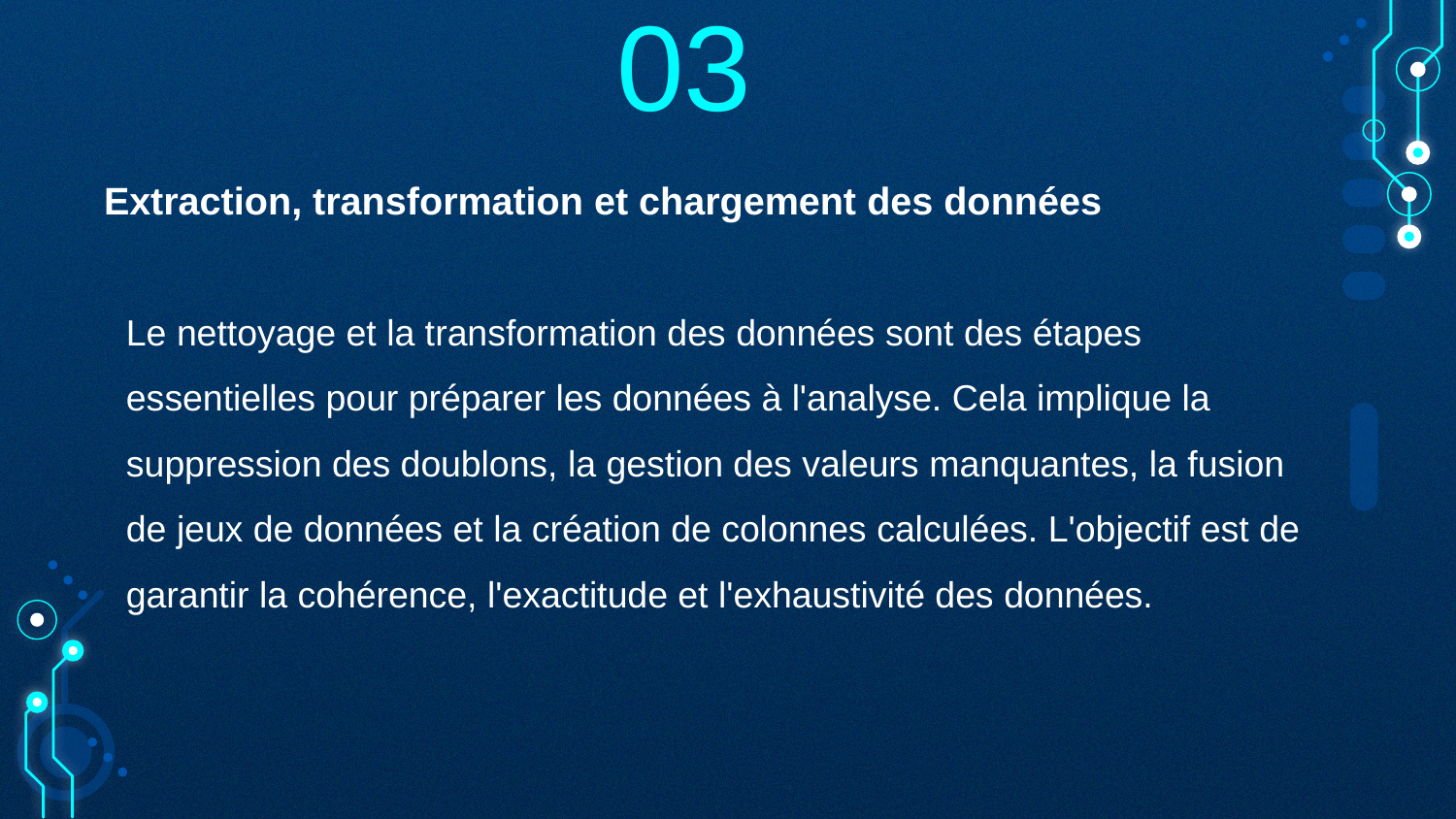

03
# Extraction, transformation et chargement des données
Le nettoyage et la transformation des données sont des étapes essentielles pour préparer les données à l'analyse. Cela implique la suppression des doublons, la gestion des valeurs manquantes, la fusion de jeux de données et la création de colonnes calculées. L'objectif est de garantir la cohérence, l'exactitude et l'exhaustivité des données.